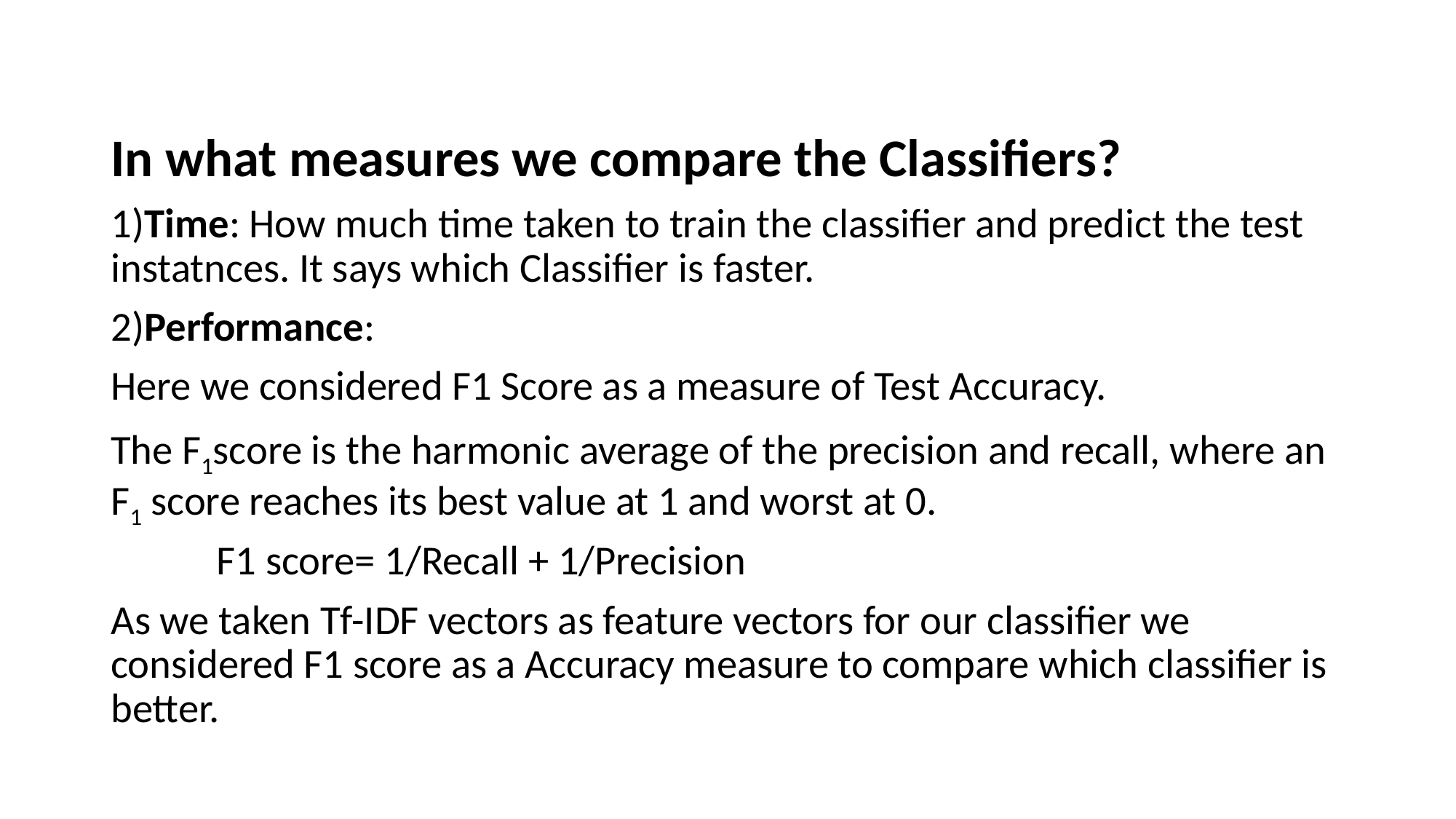

In what measures we compare the Classifiers?
1)Time: How much time taken to train the classifier and predict the test instatnces. It says which Classifier is faster.
2)Performance:
Here we considered F1 Score as a measure of Test Accuracy.
The F1score is the harmonic average of the precision and recall, where an F1 score reaches its best value at 1 and worst at 0.
		F1 score= 1/Recall + 1/Precision
As we taken Tf-IDF vectors as feature vectors for our classifier we considered F1 score as a Accuracy measure to compare which classifier is better.